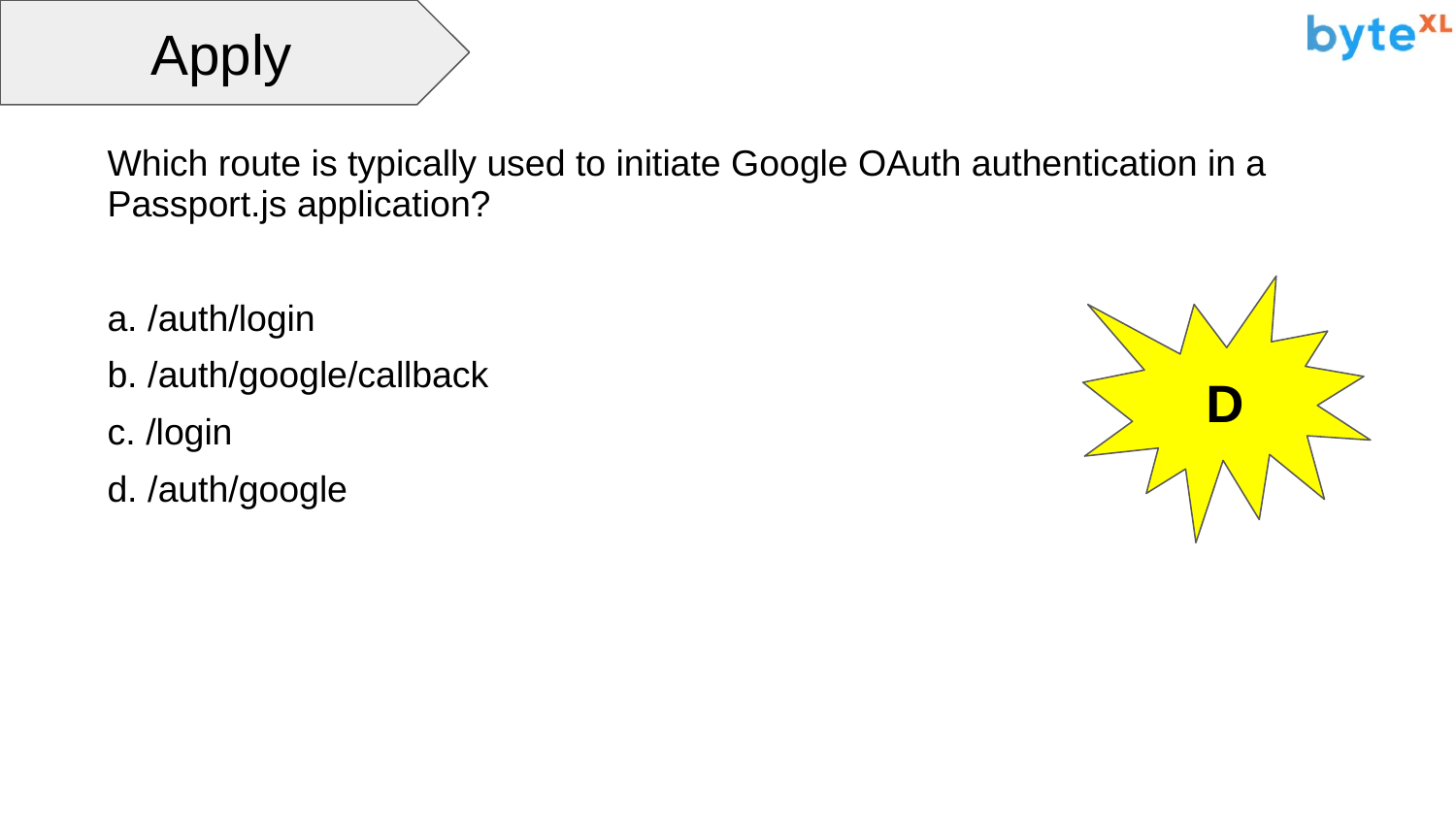

Apply
Which route is typically used to initiate Google OAuth authentication in a Passport.js application?

a. /auth/login
b. /auth/google/callback
c. /login
d. /auth/google

D